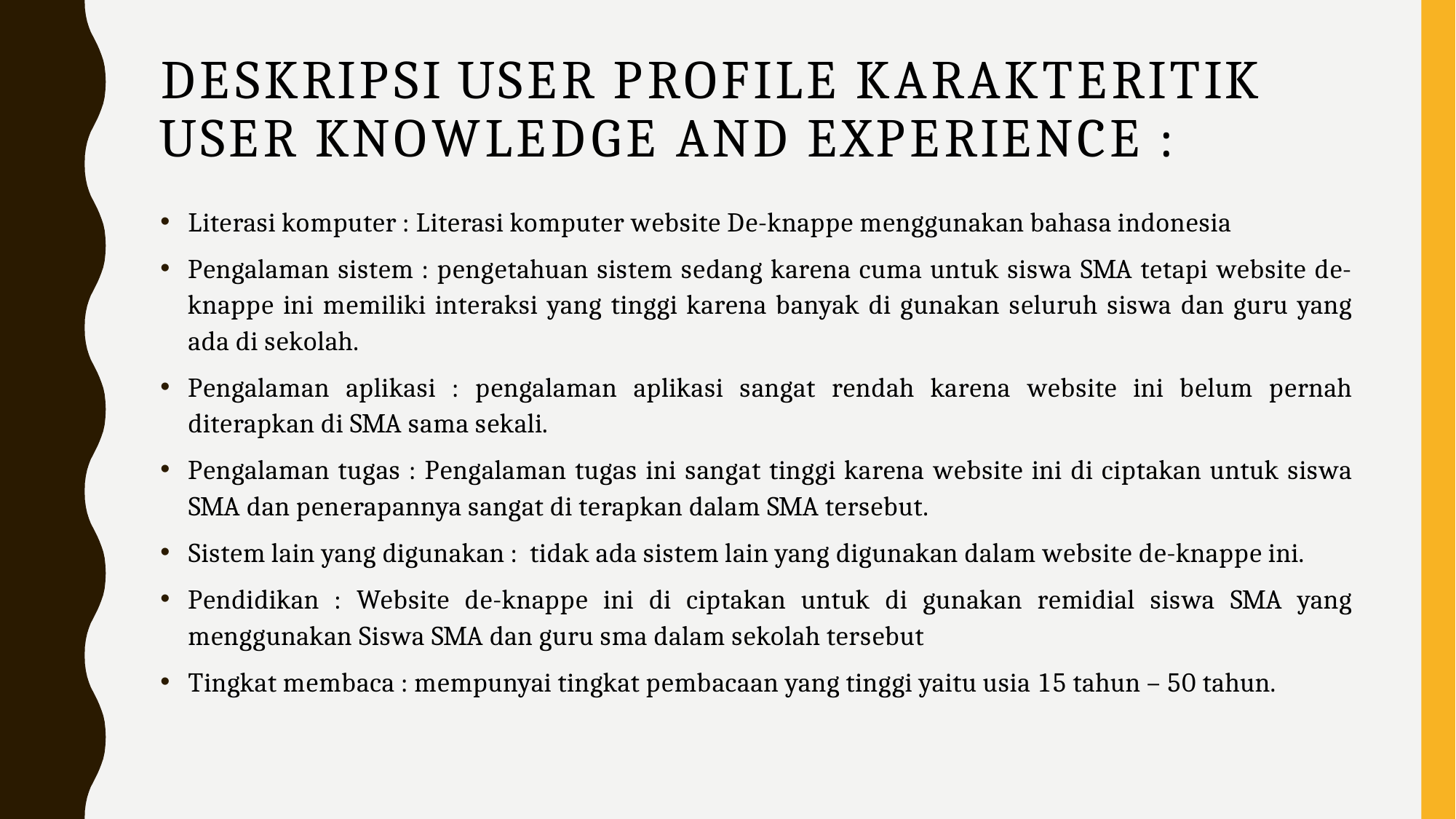

# Deskripsi User profile karakteritik user knowledge and experience :
Literasi komputer : Literasi komputer website De-knappe menggunakan bahasa indonesia
Pengalaman sistem : pengetahuan sistem sedang karena cuma untuk siswa SMA tetapi website de-knappe ini memiliki interaksi yang tinggi karena banyak di gunakan seluruh siswa dan guru yang ada di sekolah.
Pengalaman aplikasi : pengalaman aplikasi sangat rendah karena website ini belum pernah diterapkan di SMA sama sekali.
Pengalaman tugas : Pengalaman tugas ini sangat tinggi karena website ini di ciptakan untuk siswa SMA dan penerapannya sangat di terapkan dalam SMA tersebut.
Sistem lain yang digunakan :  tidak ada sistem lain yang digunakan dalam website de-knappe ini.
Pendidikan : Website de-knappe ini di ciptakan untuk di gunakan remidial siswa SMA yang menggunakan Siswa SMA dan guru sma dalam sekolah tersebut
Tingkat membaca : mempunyai tingkat pembacaan yang tinggi yaitu usia 15 tahun – 50 tahun.